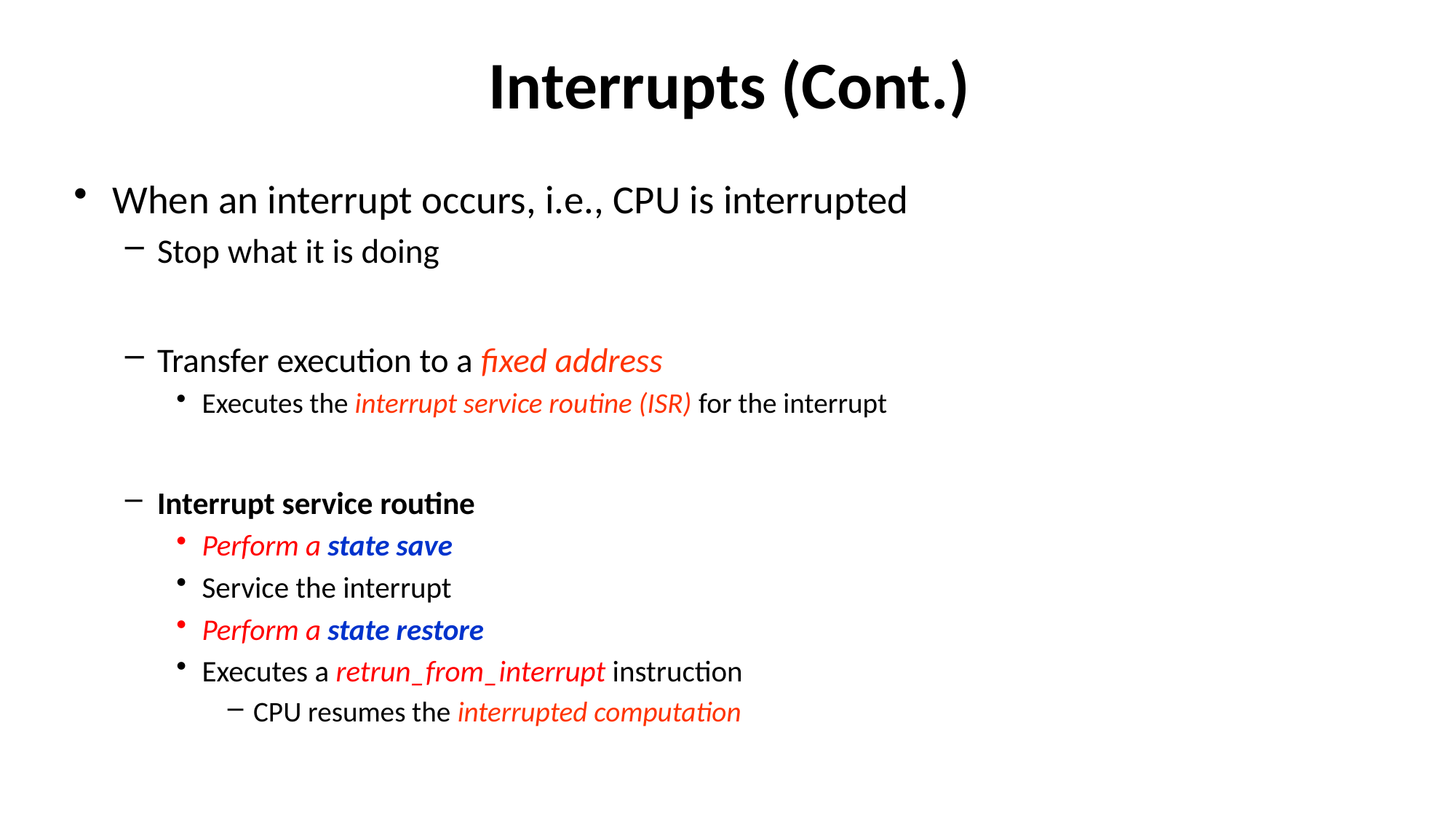

# Interrupts (Cont.)
When an interrupt occurs, i.e., CPU is interrupted
Stop what it is doing

Transfer execution to a fixed address
Executes the interrupt service routine (ISR) for the interrupt

Interrupt service routine
Perform a state save
Service the interrupt
Perform a state restore
Executes a retrun_from_interrupt instruction
CPU resumes the interrupted computation